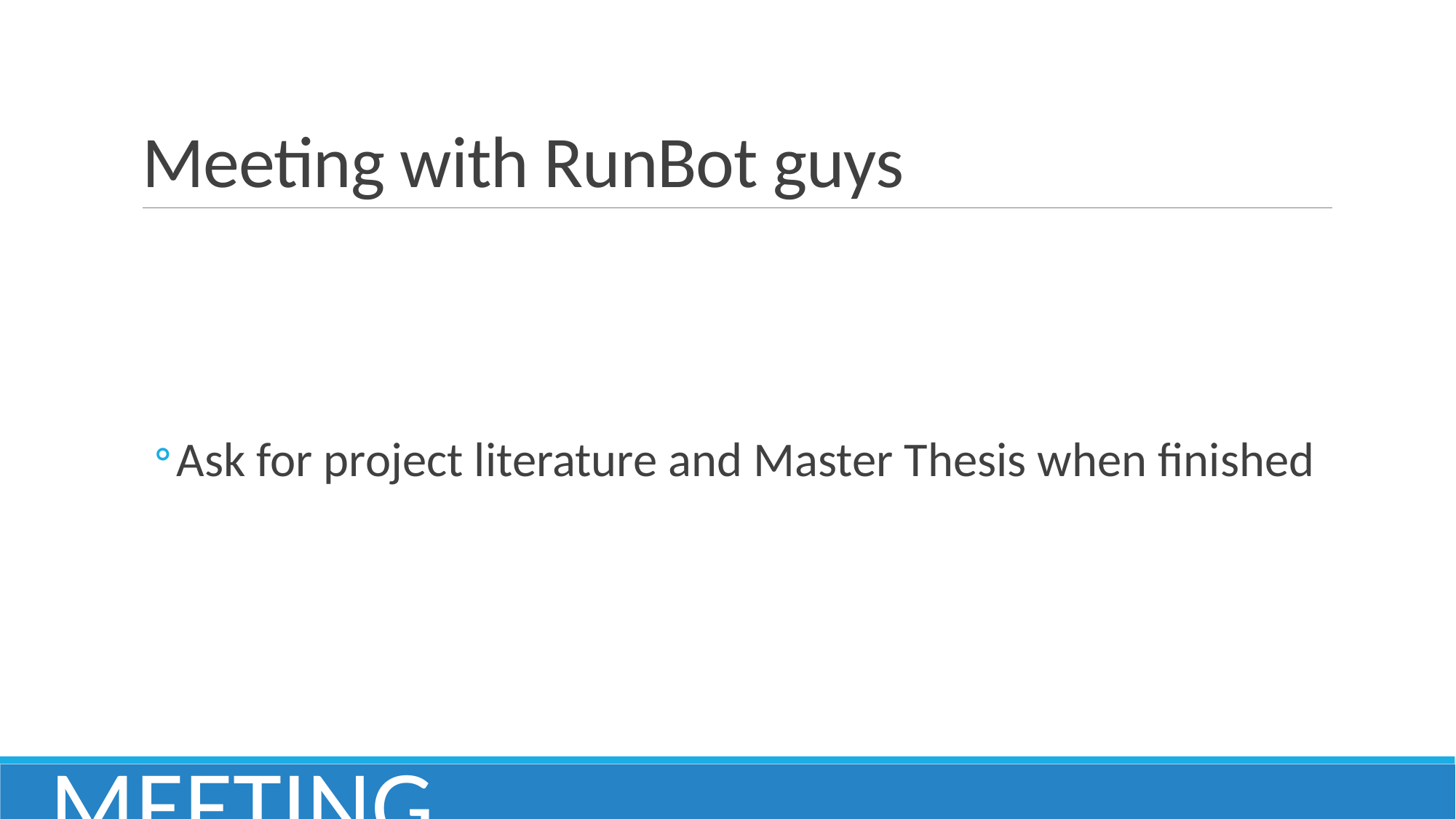

# Meeting with RunBot guys
Ask for project literature and Master Thesis when finished
MEETING